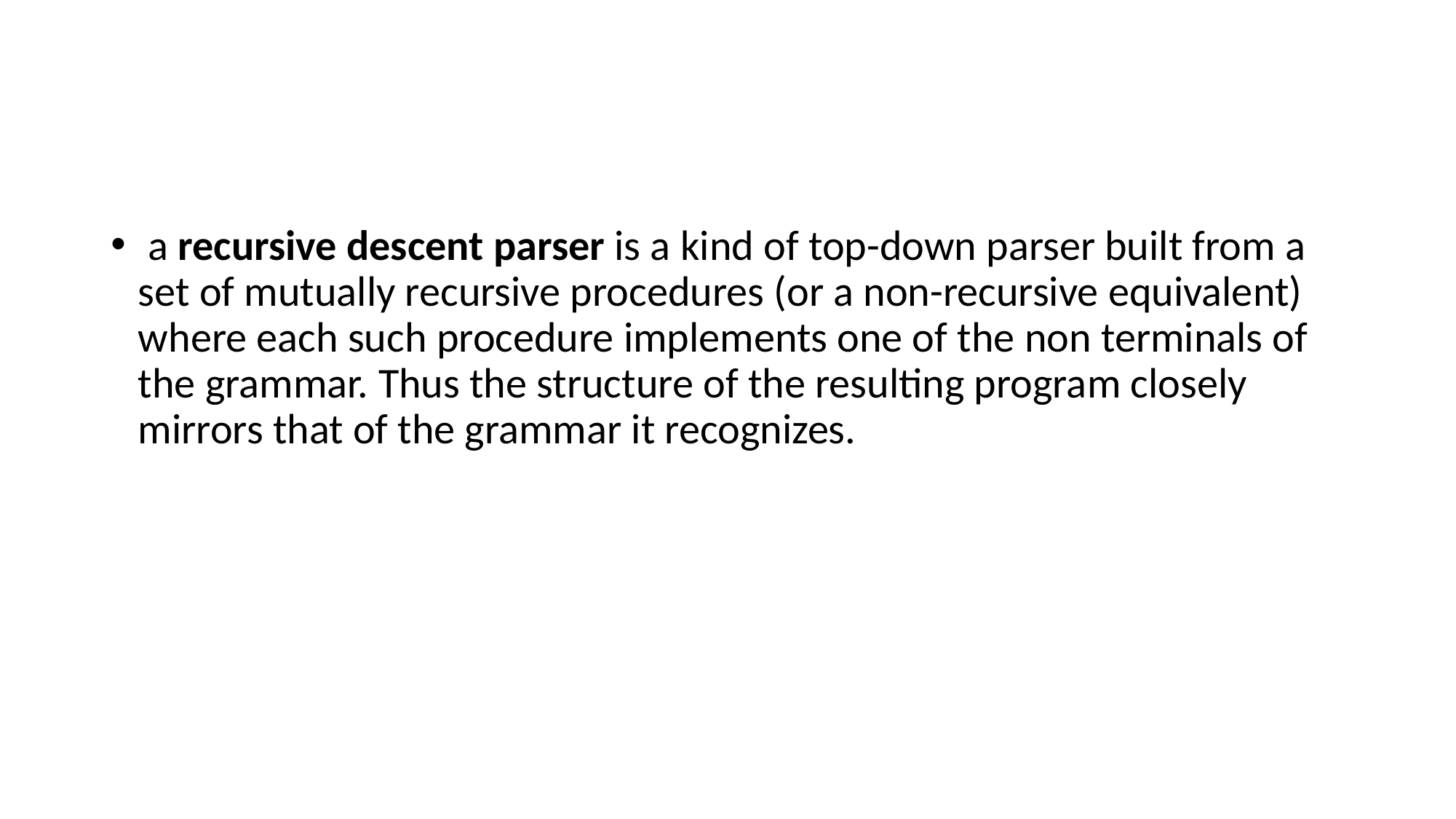

#
 a recursive descent parser is a kind of top-down parser built from a set of mutually recursive procedures (or a non-recursive equivalent) where each such procedure implements one of the non terminals of the grammar. Thus the structure of the resulting program closely mirrors that of the grammar it recognizes.